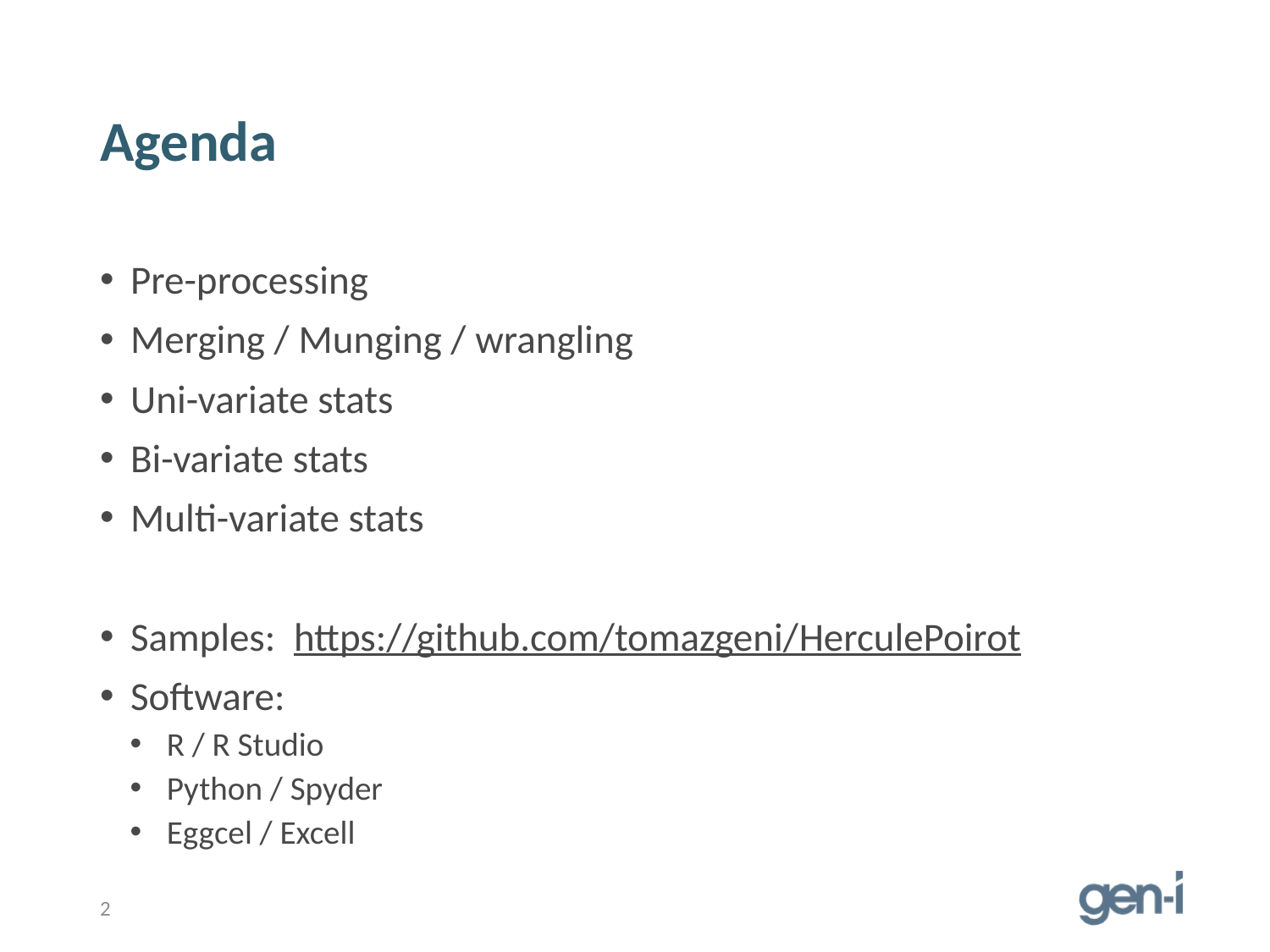

# Agenda
Pre-processing
Merging / Munging / wrangling
Uni-variate stats
Bi-variate stats
Multi-variate stats

Samples:  https://github.com/tomazgeni/HerculePoirot
Software:
R / R Studio
Python / Spyder
Eggcel / Excell

2